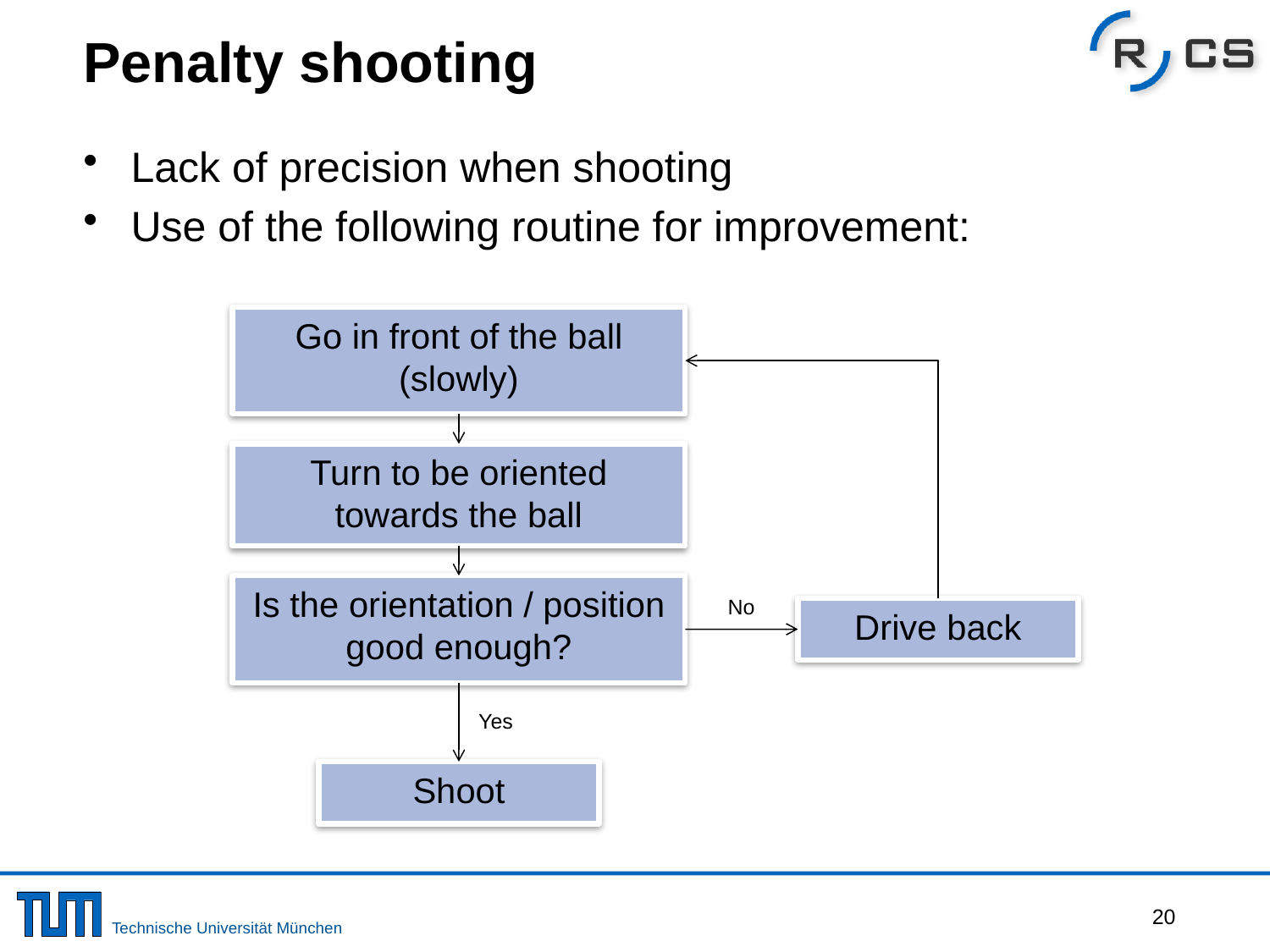

# Penalty shooting
Lack of precision when shooting
Use of the following routine for improvement:

Go in front of the ball (slowly)
Turn to be oriented towards the ball
Is the orientation / position good enough?
No
Drive back
Yes
Shoot
20